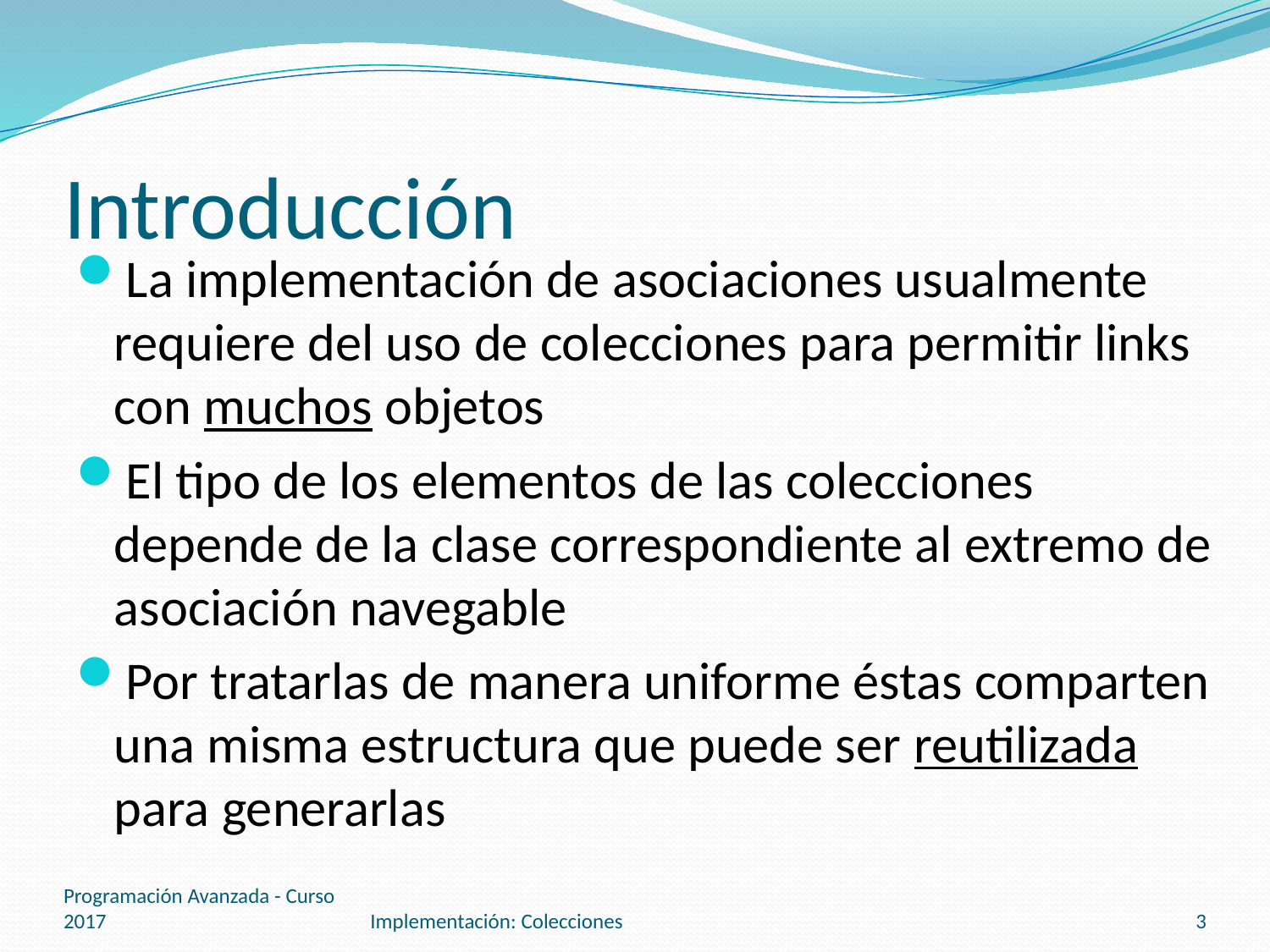

# Introducción
La implementación de asociaciones usualmente requiere del uso de colecciones para permitir links con muchos objetos
El tipo de los elementos de las colecciones depende de la clase correspondiente al extremo de asociación navegable
Por tratarlas de manera uniforme éstas comparten una misma estructura que puede ser reutilizada para generarlas
Programación Avanzada - Curso 2017
Implementación: Colecciones
3